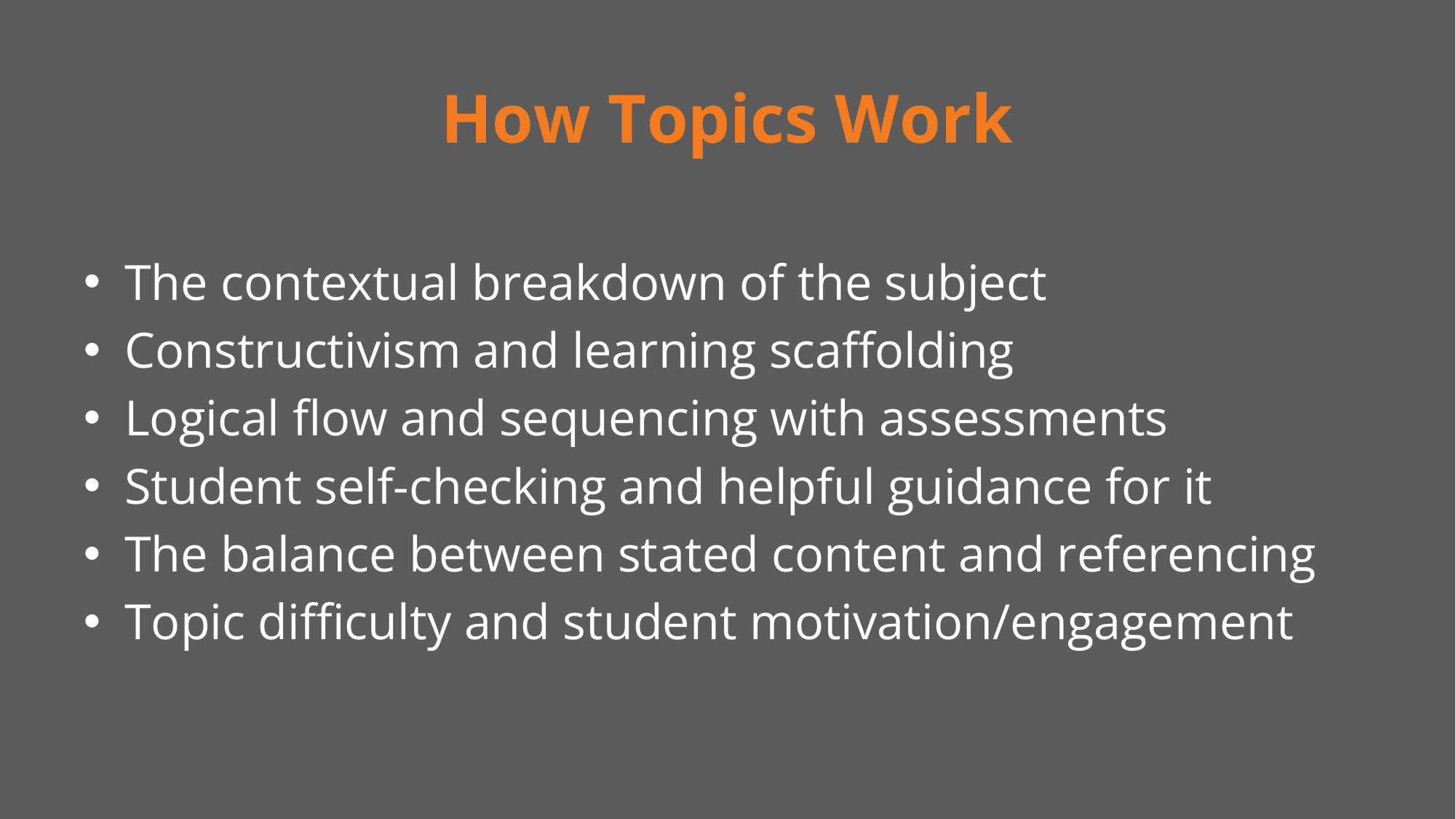

# How Topics Work
The contextual breakdown of the subject
Constructivism and learning scaffolding
Logical flow and sequencing with assessments
Student self-checking and helpful guidance for it
The balance between stated content and referencing
Topic difficulty and student motivation/engagement